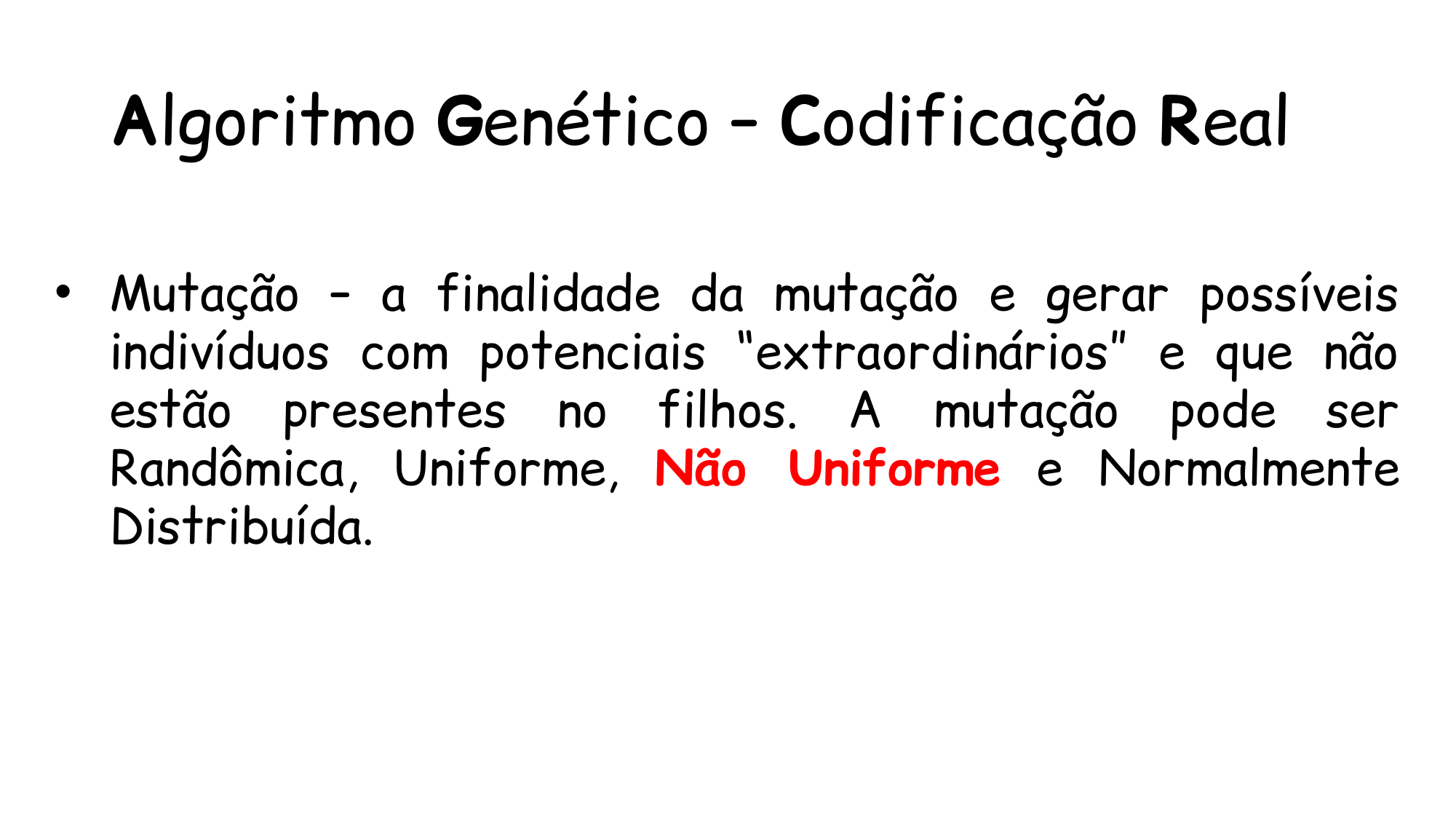

# Algoritmo Genético – Codificação Real
Mutação – a finalidade da mutação e gerar possíveis indivíduos com potenciais “extraordinários” e que não estão presentes no filhos. A mutação pode ser Randômica, Uniforme, Não Uniforme e Normalmente Distribuída.